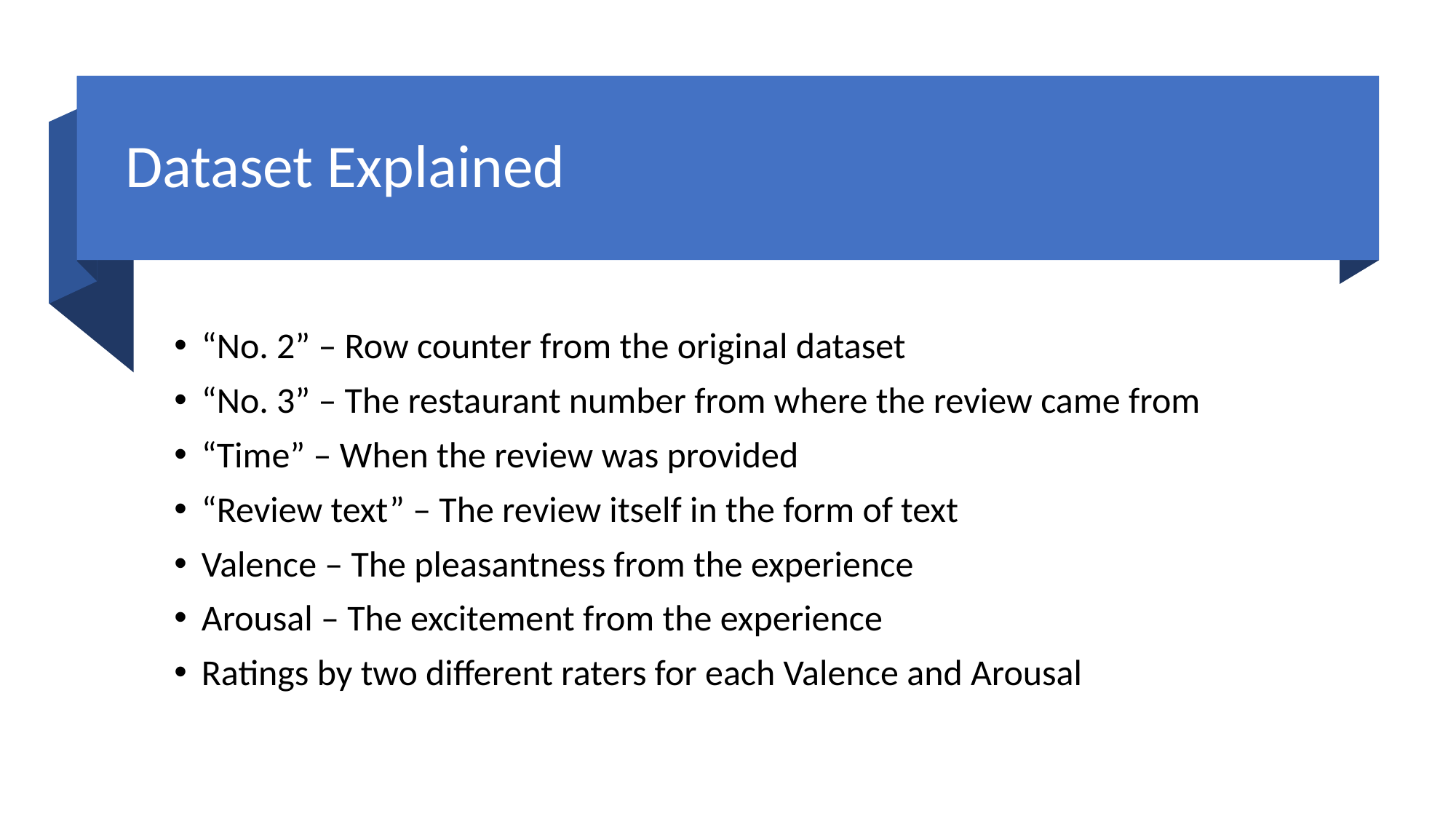

# Dataset Explained

“No. 2” – Row counter from the original dataset
“No. 3” – The restaurant number from where the review came from
“Time” – When the review was provided
“Review text” – The review itself in the form of text
Valence – The pleasantness from the experience
Arousal – The excitement from the experience
Ratings by two different raters for each Valence and Arousal